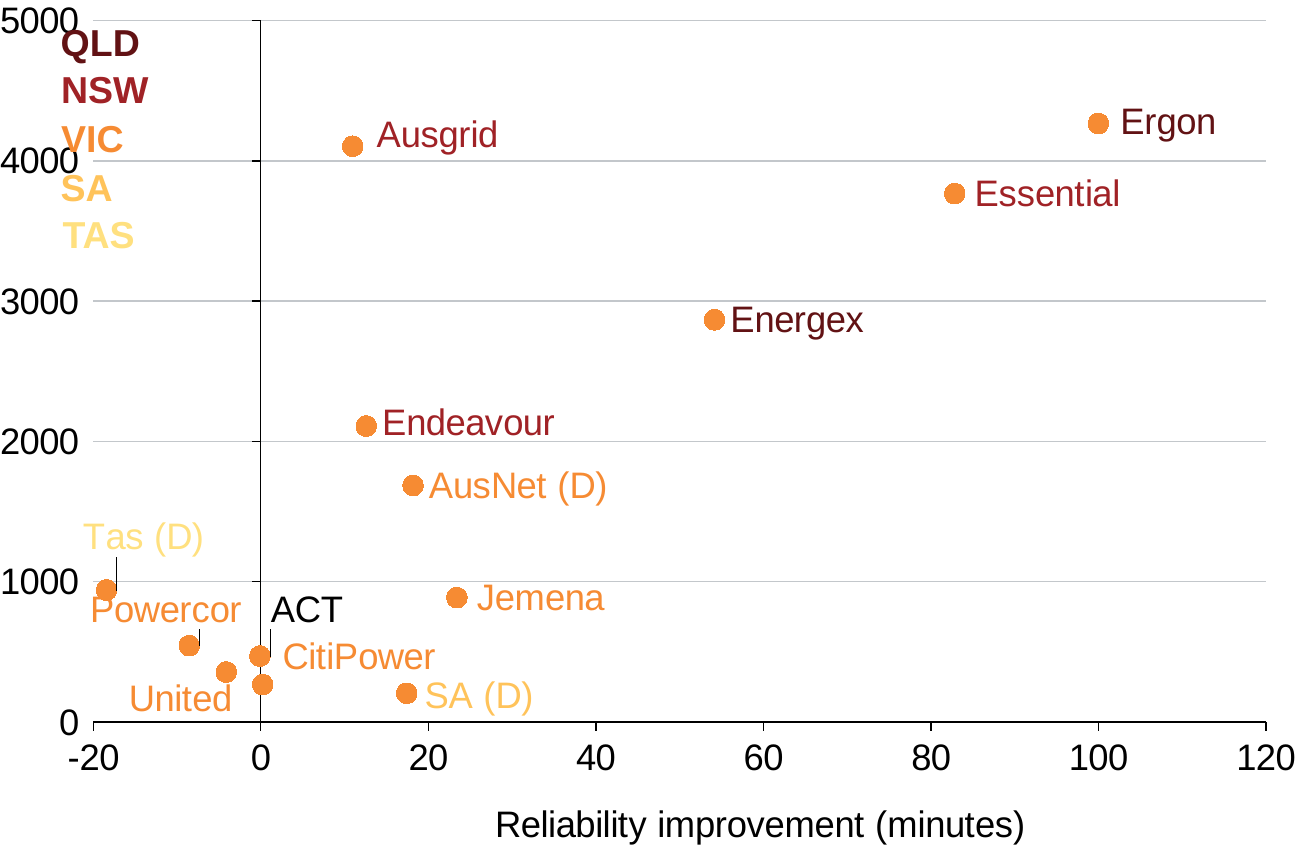

### Chart

| Category | Real change in RAB per customer (2006-2016) |
|---|---|
QLD
NSW
VIC
SA
TAS